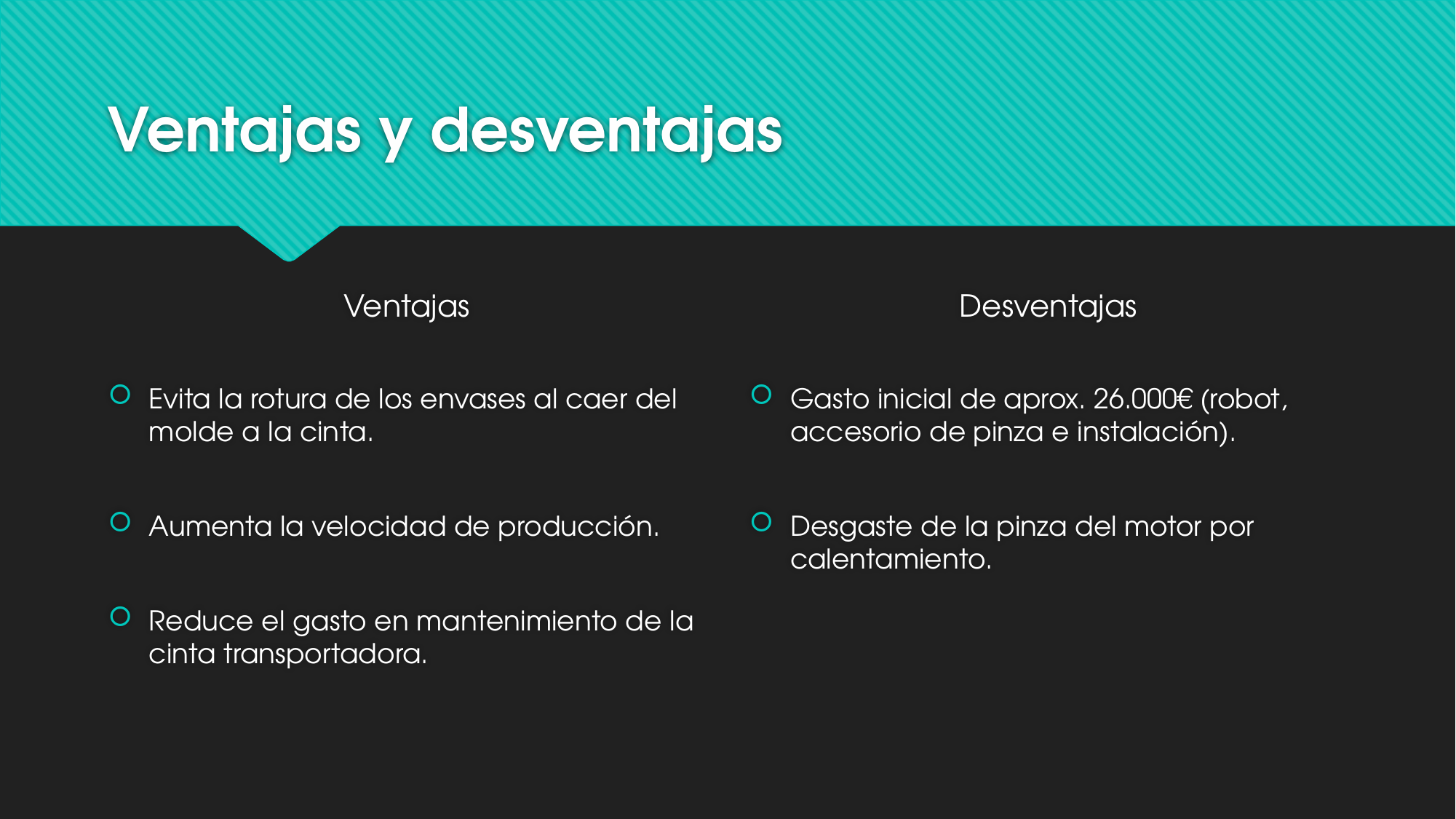

# Ventajas y desventajas
Ventajas
Desventajas

Evita la rotura de los envases al caer del molde a la cinta.

Aumenta la velocidad de producción.

Reduce el gasto en mantenimiento de la cinta transportadora.

Gasto inicial de aprox. 26.000€ (robot, accesorio de pinza e instalación).

Desgaste de la pinza del motor por calentamiento.